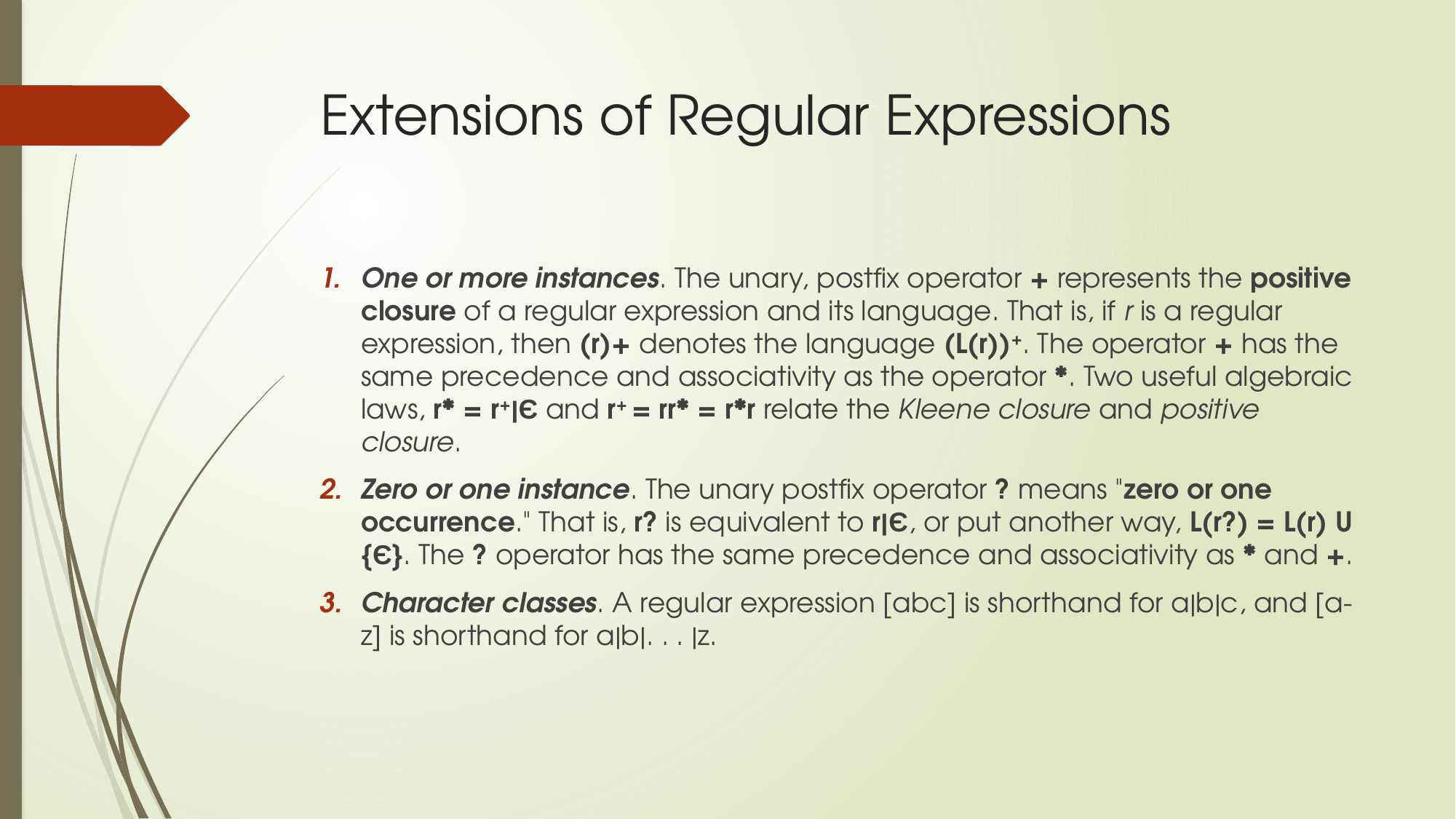

# Extensions of Regular Expressions
One or more instances. The unary, postfix operator + represents the positive closure of a regular expression and its language. That is, if r is a regular expression, then (r)+ denotes the language (L(r))+. The operator + has the same precedence and associativity as the operator *. Two useful algebraic laws, r* = r+|Є and r+ = rr* = r*r relate the Kleene closure and positive closure.
Zero or one instance. The unary postfix operator ? means "zero or one occurrence." That is, r? is equivalent to r|Є, or put another way, L(r?) = L(r) U {Є}. The ? operator has the same precedence and associativity as * and +.
Character classes. A regular expression [abc] is shorthand for a|b|c, and [a-z] is shorthand for a|b|. . . |z.